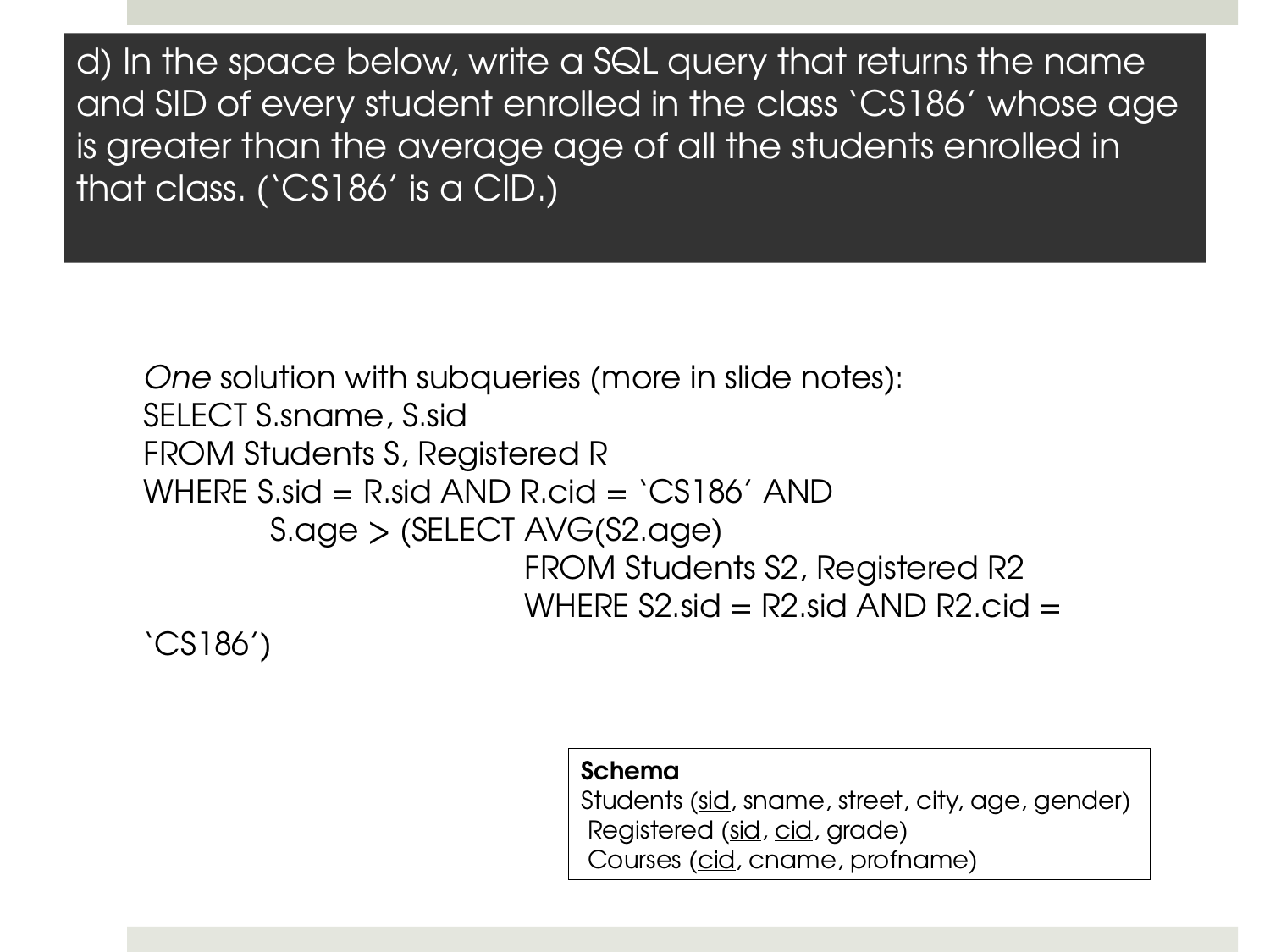

# d) In the space below, write a SQL query that returns the name and SID of every student enrolled in the class ‘CS186’ whose age is greater than the average age of all the students enrolled in that class. (‘CS186’ is a CID.)

One solution with subqueries (more in slide notes):
SELECT S.sname, S.sid
FROM Students S, Registered R
WHERE S.sid = R.sid AND R.cid = ‘CS186’ AND
	S.age > (SELECT AVG(S2.age)
			FROM Students S2, Registered R2
			WHERE S2.sid = R2.sid AND R2.cid = ‘CS186’)
Schema
Students (sid, sname, street, city, age, gender)
 Registered (sid, cid, grade)
 Courses (cid, cname, profname)